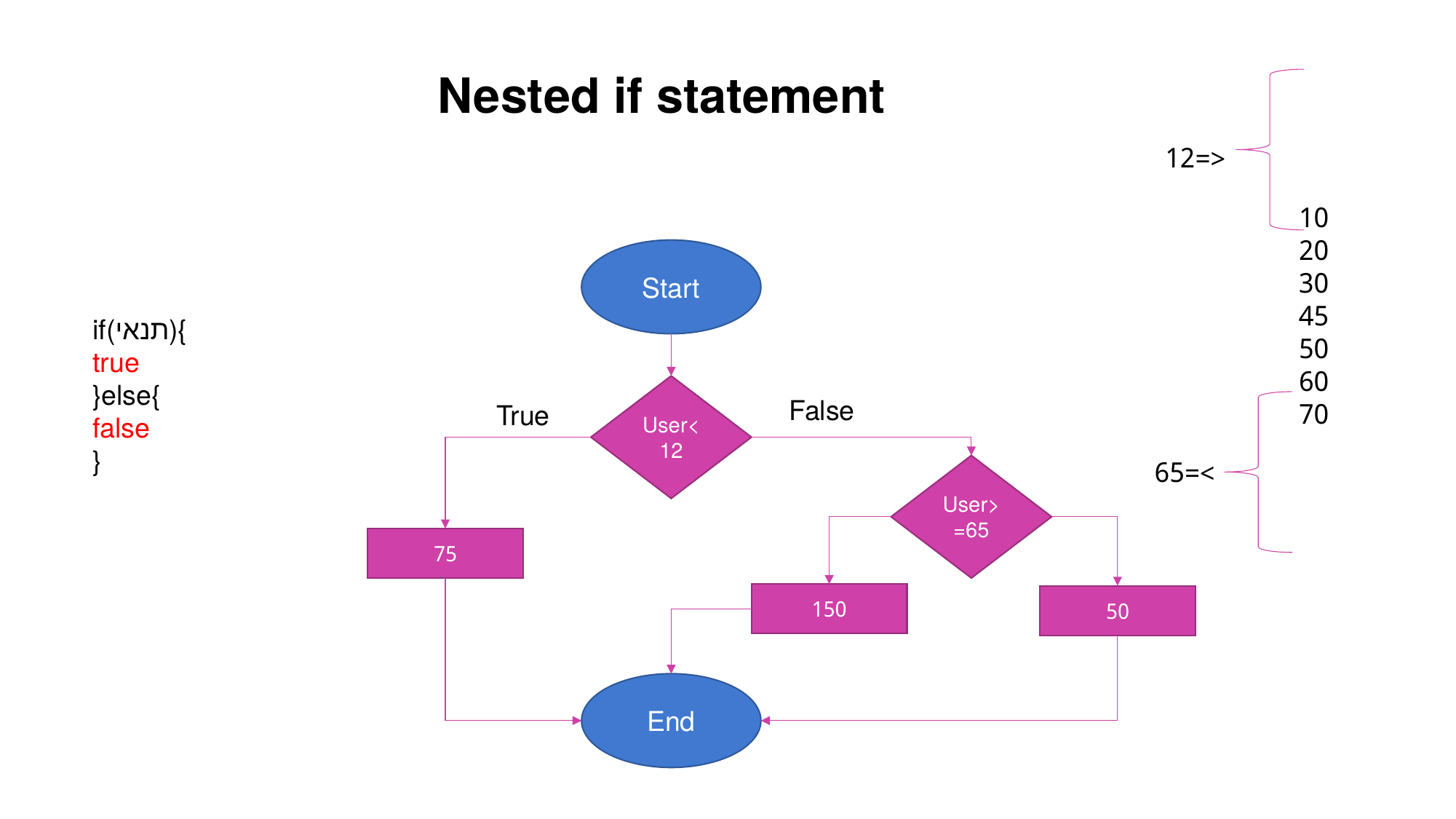

# Nested if statement

<=12
10
20
30
45
50
60
70
Start
if(תנאי){
true
}else{
false
}
User<12
False

True
>=65
User>=65
75
150
50
End